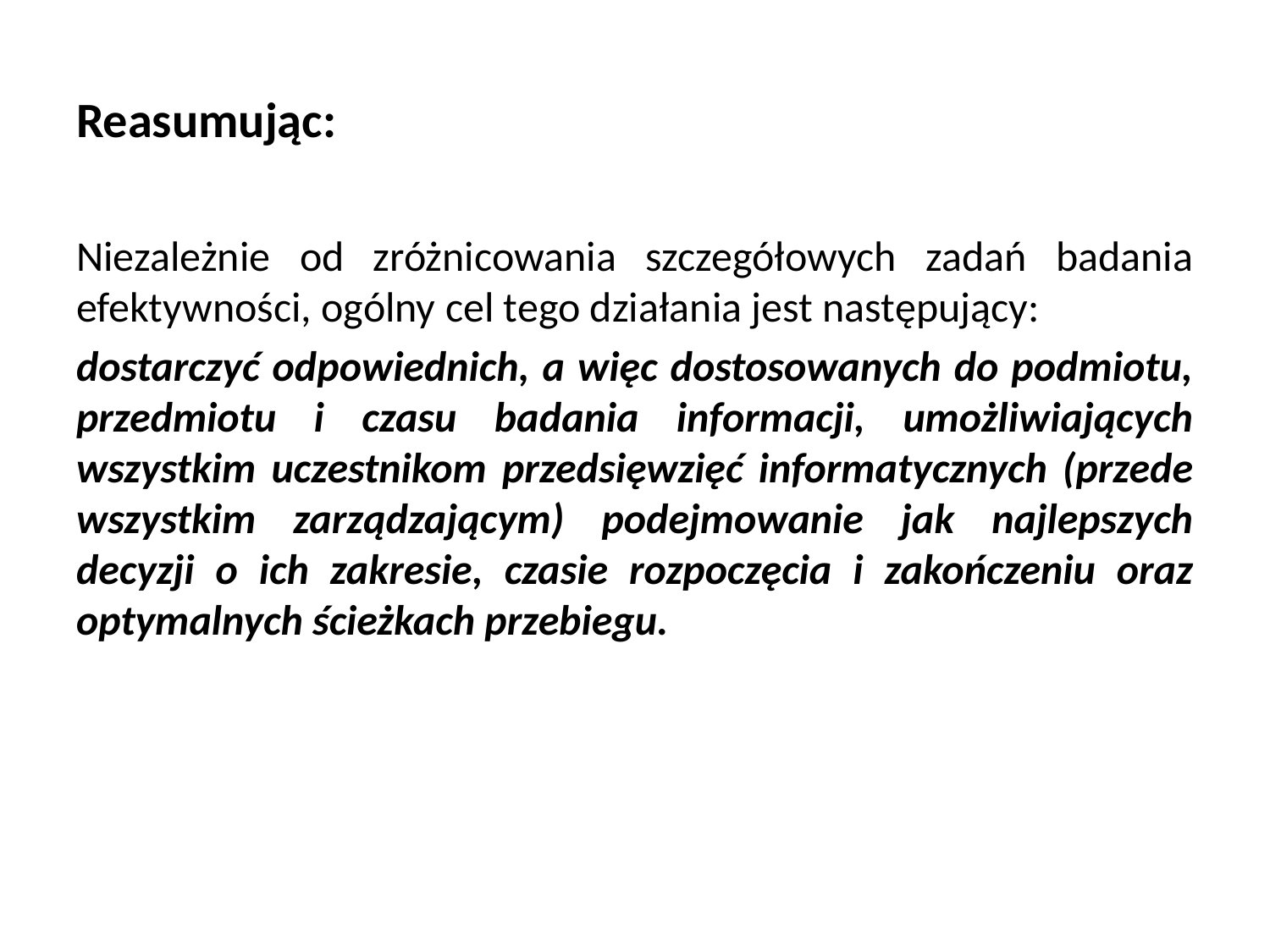

# Reasumując:
Niezależnie od zróżnicowania szczegółowych zadań badania efektywności, ogólny cel tego działania jest następujący:
dostarczyć odpowiednich, a więc dostosowanych do podmiotu, przedmiotu i czasu badania informacji, umożliwiających wszystkim uczestnikom przedsięwzięć informatycznych (przede wszystkim zarządzającym) podejmowanie jak najlepszych decyzji o ich zakresie, czasie rozpoczęcia i zakończeniu oraz optymalnych ścieżkach przebiegu.